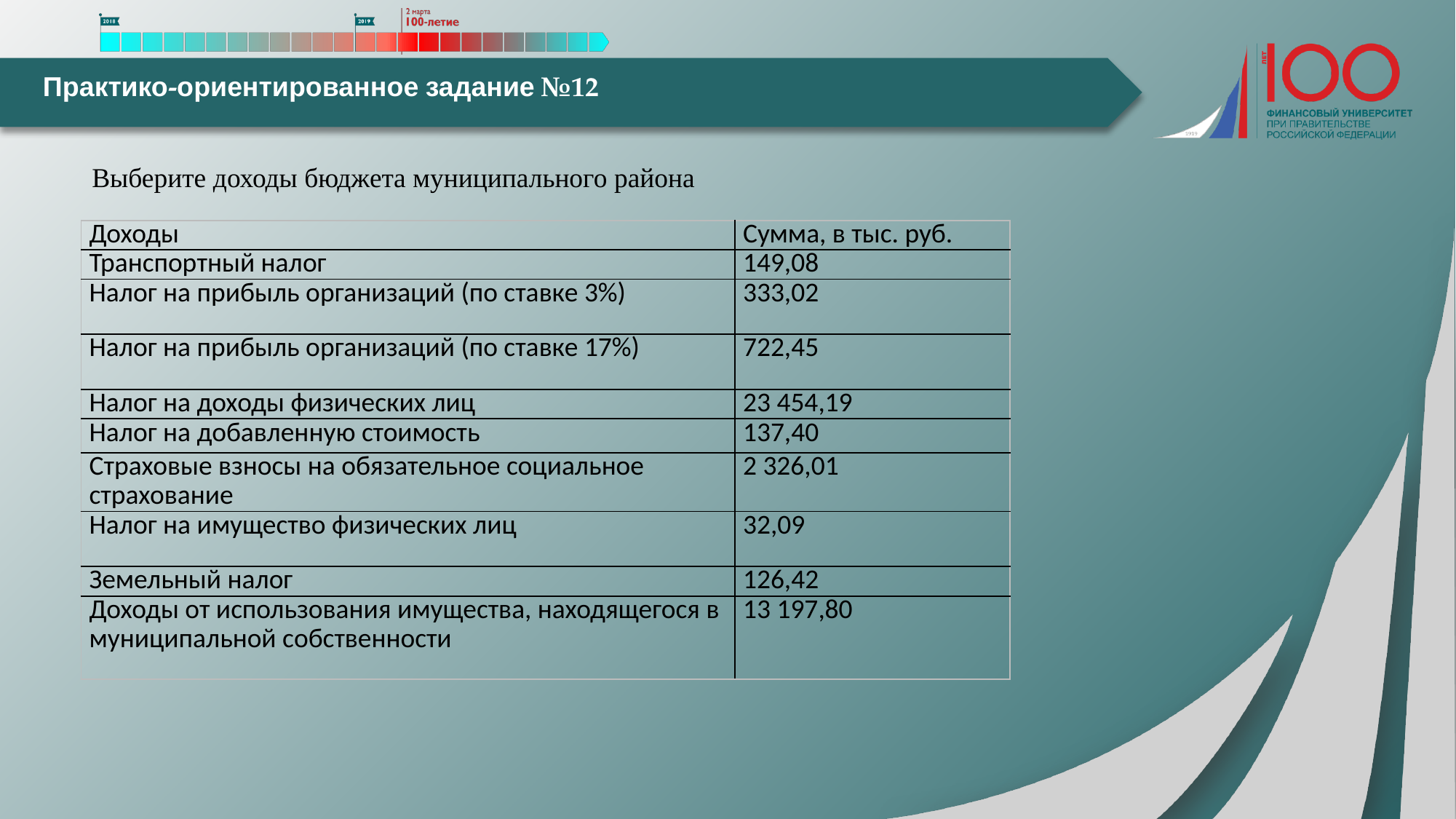

# Практико-ориентированное задание №12
Выберите доходы бюджета муниципального района
| Доходы | Сумма, в тыс. руб. |
| --- | --- |
| Транспортный налог | 149,08 |
| Налог на прибыль организаций (по ставке 3%) | 333,02 |
| Налог на прибыль организаций (по ставке 17%) | 722,45 |
| Налог на доходы физических лиц | 23 454,19 |
| Налог на добавленную стоимость | 137,40 |
| Страховые взносы на обязательное социальное страхование | 2 326,01 |
| Налог на имущество физических лиц | 32,09 |
| Земельный налог | 126,42 |
| Доходы от использования имущества, находящегося в муниципальной собственности | 13 197,80 |